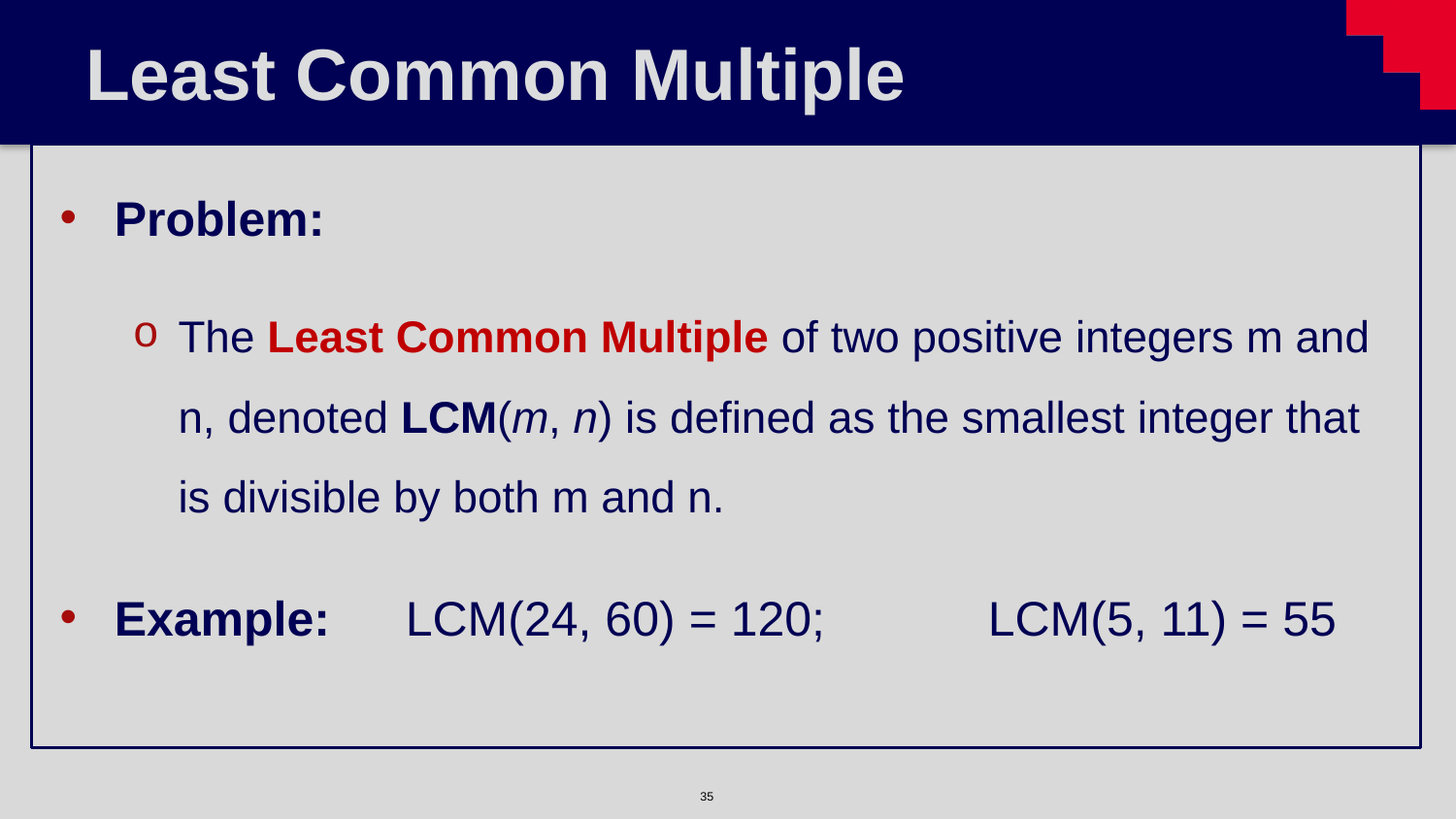

# Least Common Multiple
Problem:
The Least Common Multiple of two positive integers m and n, denoted LCM(m, n) is defined as the smallest integer that is divisible by both m and n.
Example: 	LCM(24, 60) = 120; 		LCM(5, 11) = 55